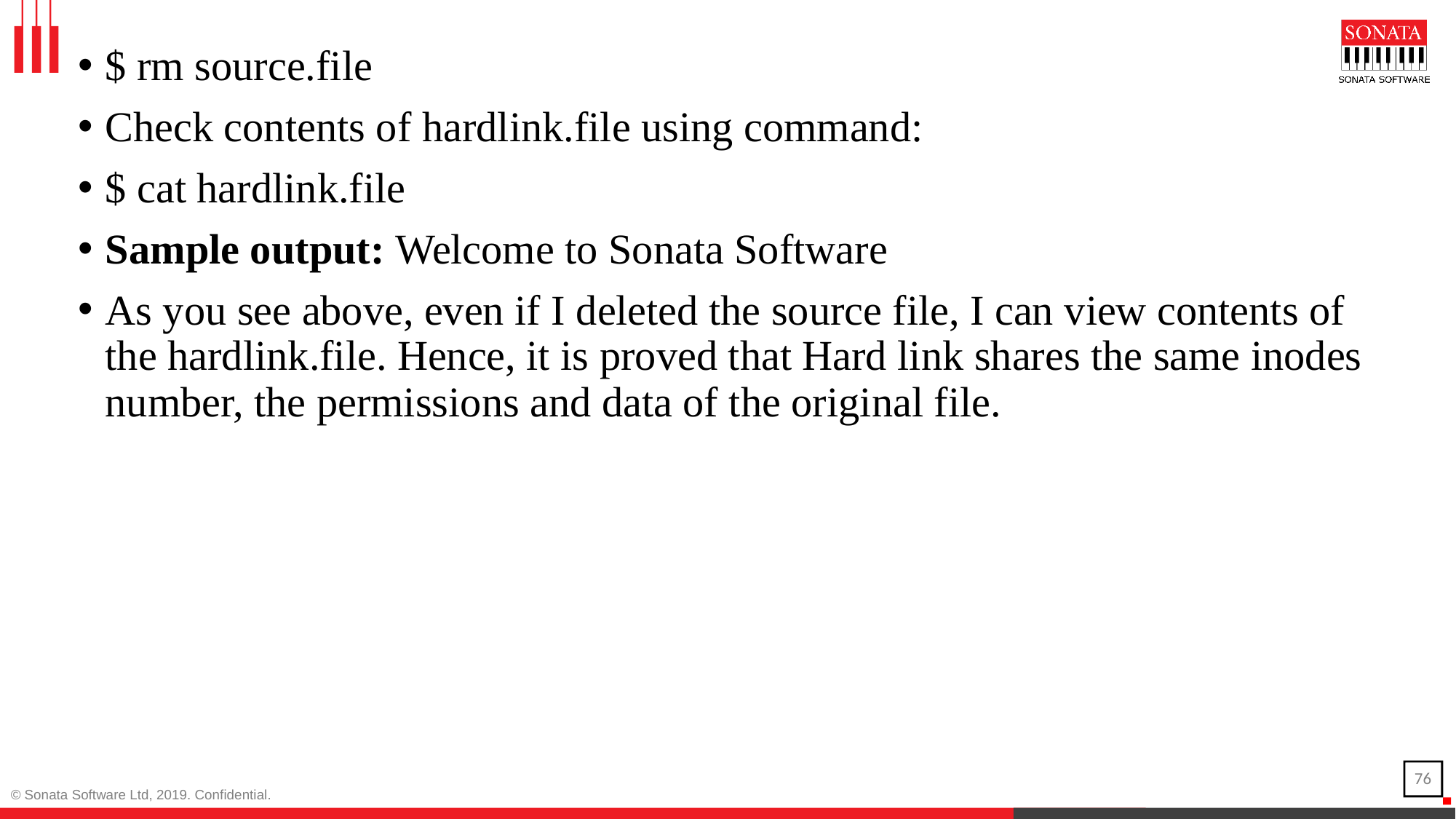

$ rm source.file
Check contents of hardlink.file using command:
$ cat hardlink.file
Sample output: Welcome to Sonata Software
As you see above, even if I deleted the source file, I can view contents of the hardlink.file. Hence, it is proved that Hard link shares the same inodes number, the permissions and data of the original file.